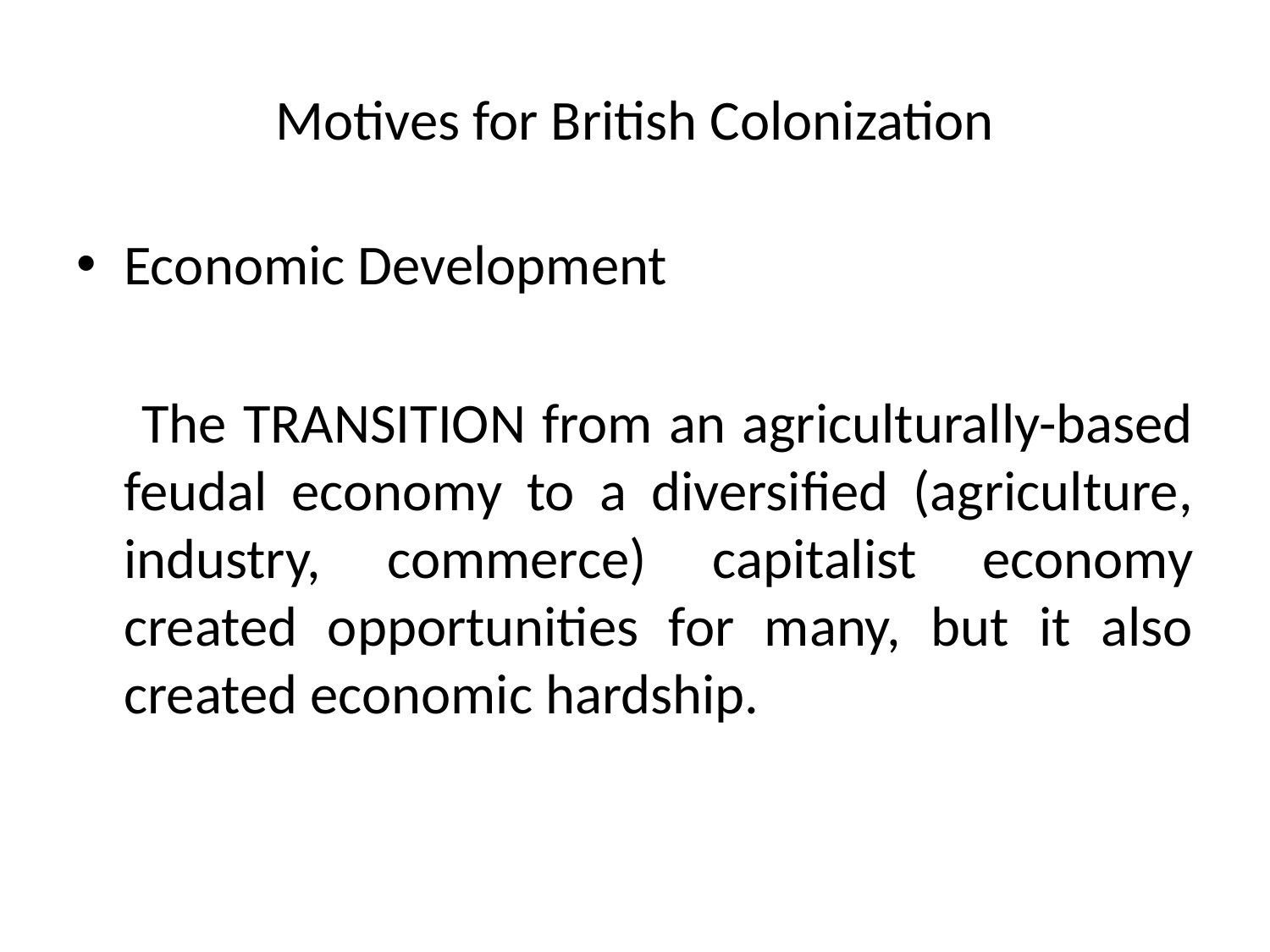

# Motives for British Colonization
Economic Development

    The TRANSITION from an agriculturally-based feudal economy to a diversified (agriculture, industry, commerce) capitalist economy created opportunities for many, but it also created economic hardship.